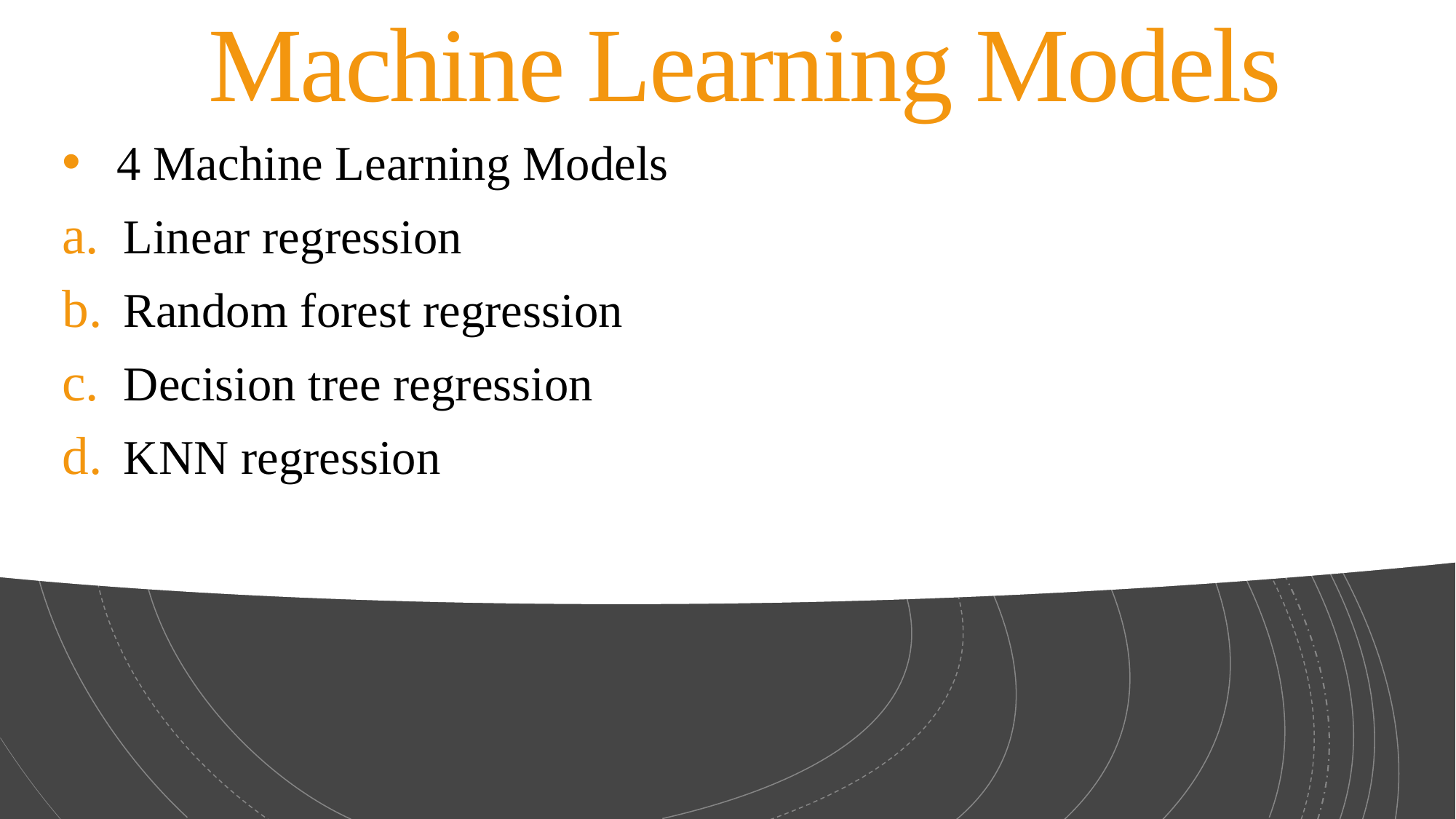

# Machine Learning Models

4 Machine Learning Models
Linear regression
Random forest regression
Decision tree regression
KNN regression